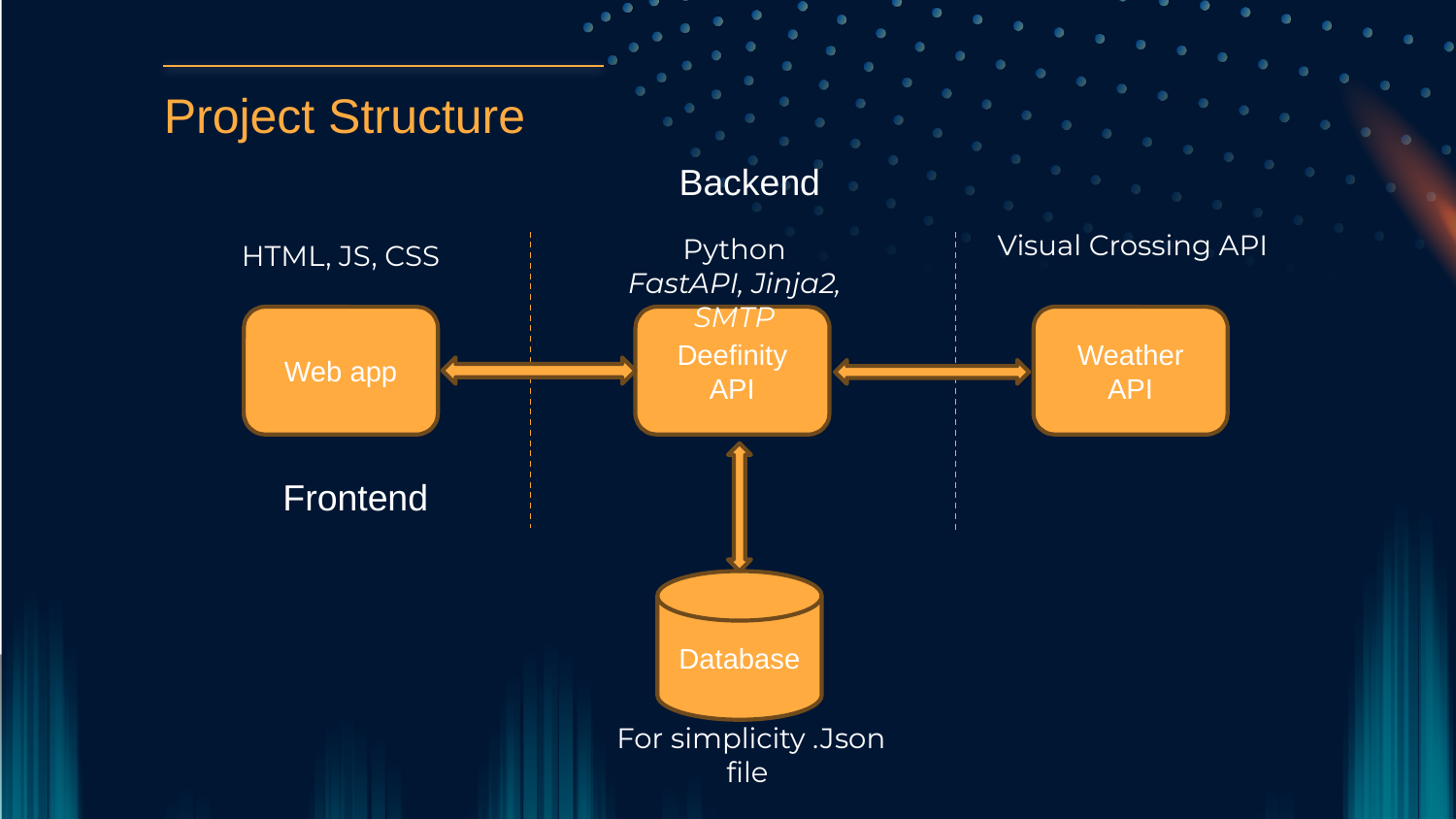

Project Structure
Backend
Visual Crossing API
Python
FastAPI, Jinja2, SMTP
HTML, JS, CSS

Web app
Weather API
Deefinity API
Frontend

Database
For simplicity .Json file